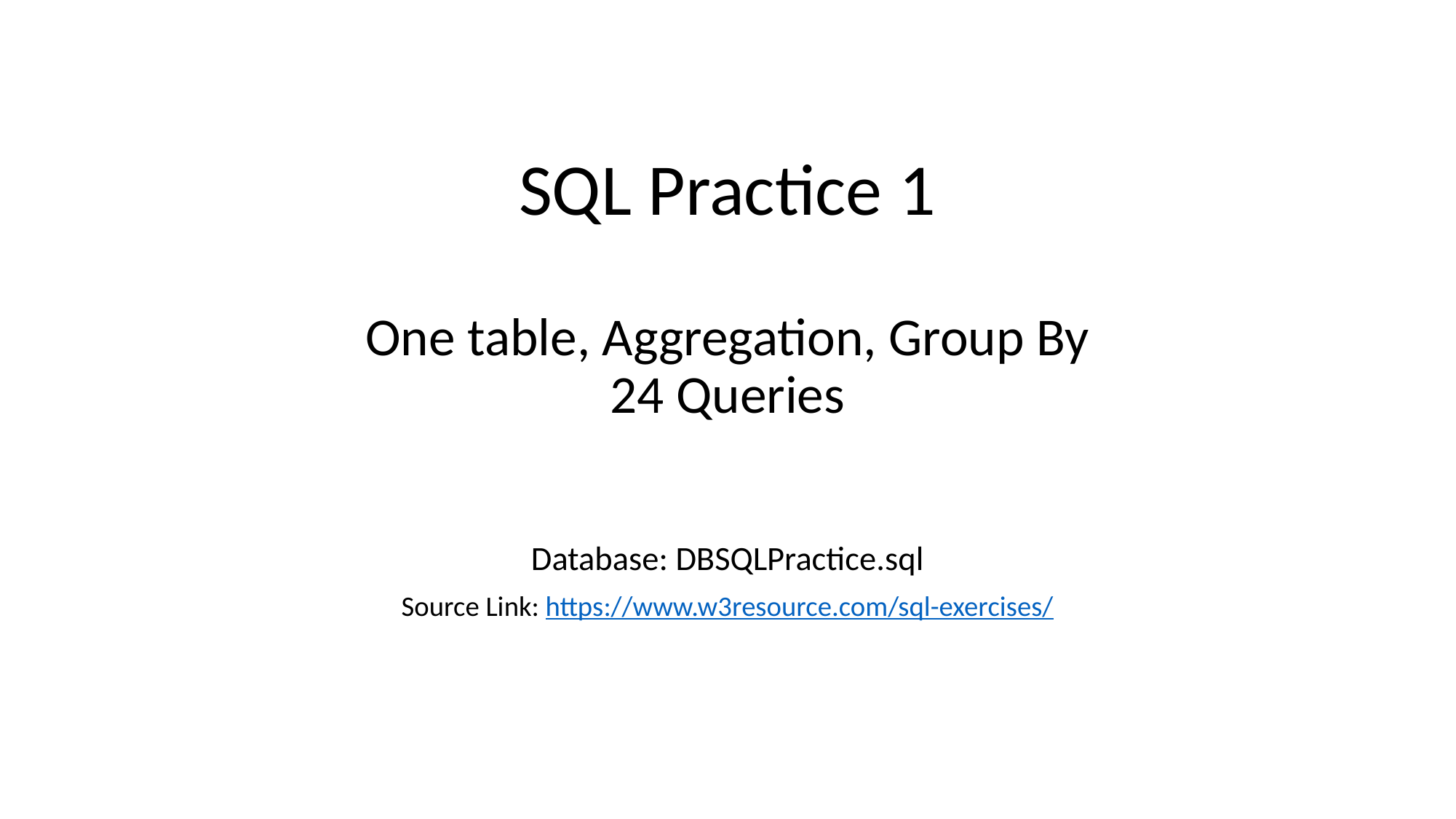

# SQL Practice 1 One table, Aggregation, Group By 24 Queries

Database: DBSQLPractice.sql
Source Link: https://www.w3resource.com/sql-exercises/